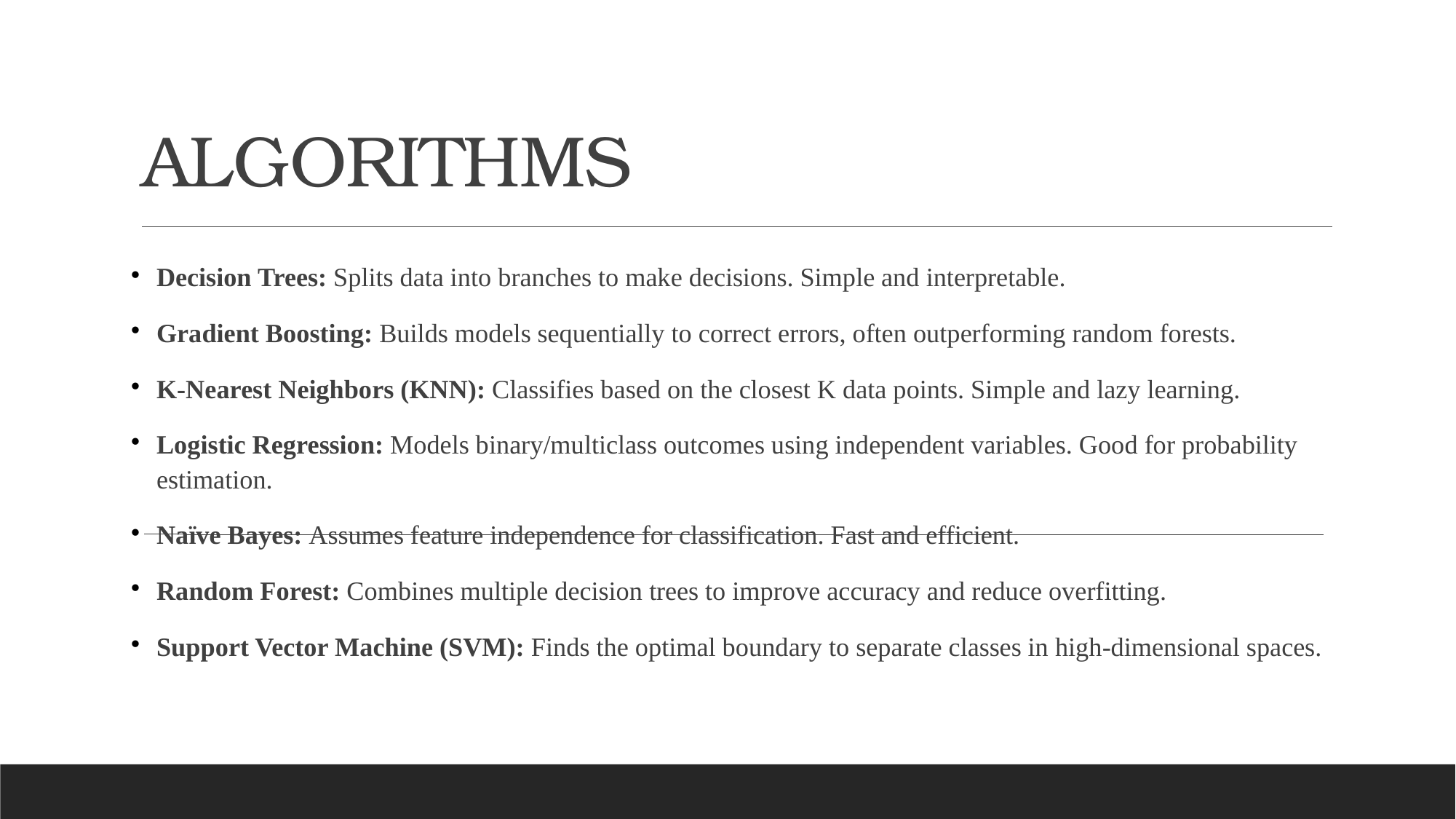

# ALGORITHMS
Decision Trees: Splits data into branches to make decisions. Simple and interpretable.
Gradient Boosting: Builds models sequentially to correct errors, often outperforming random forests.
K-Nearest Neighbors (KNN): Classifies based on the closest K data points. Simple and lazy learning.
Logistic Regression: Models binary/multiclass outcomes using independent variables. Good for probability estimation.
Naïve Bayes: Assumes feature independence for classification. Fast and efficient.
Random Forest: Combines multiple decision trees to improve accuracy and reduce overfitting.
Support Vector Machine (SVM): Finds the optimal boundary to separate classes in high-dimensional spaces.